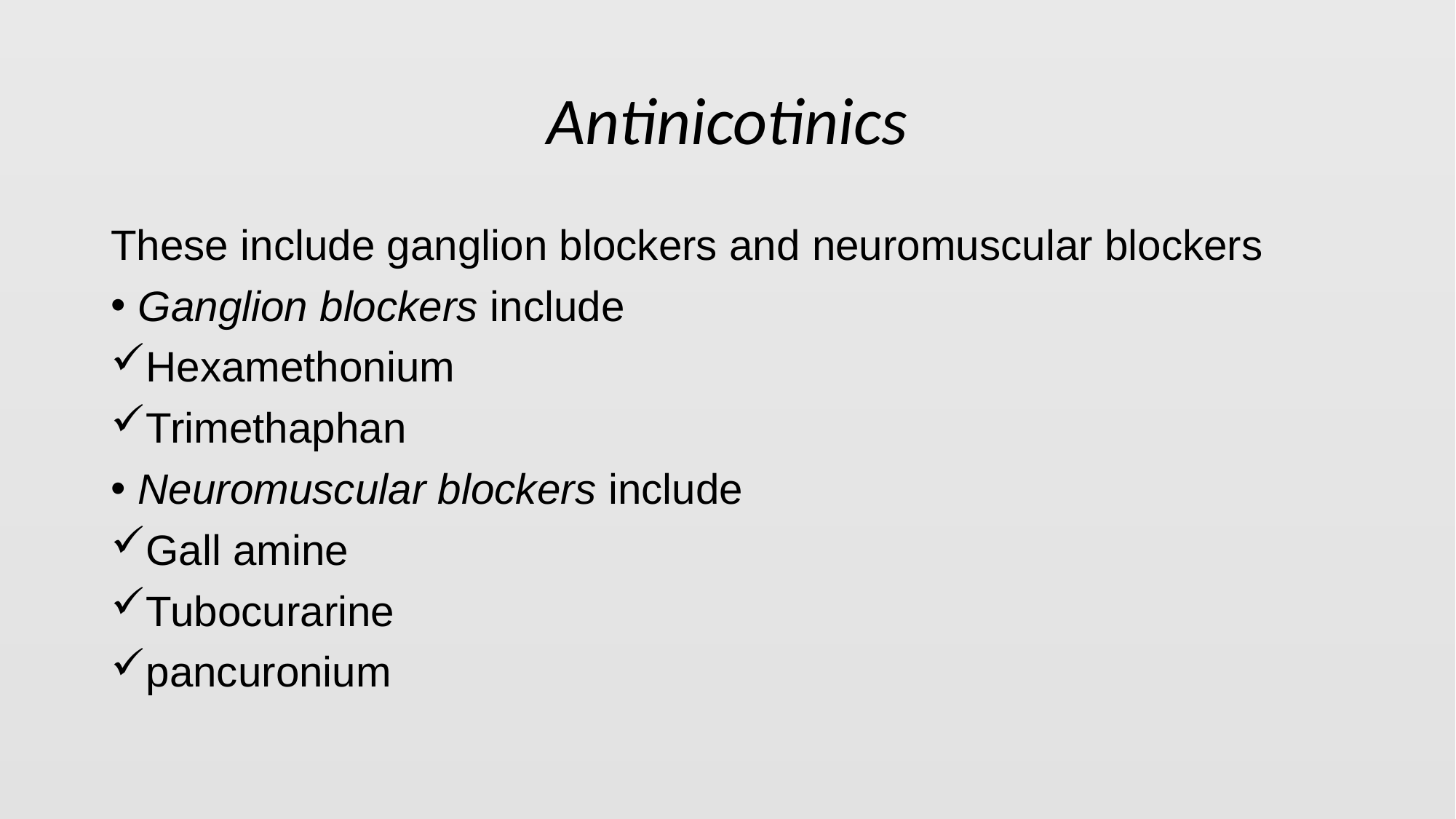

# Antinicotinics
These include ganglion blockers and neuromuscular blockers
Ganglion blockers include
Hexamethonium
Trimethaphan
Neuromuscular blockers include
Gall amine
Tubocurarine
pancuronium